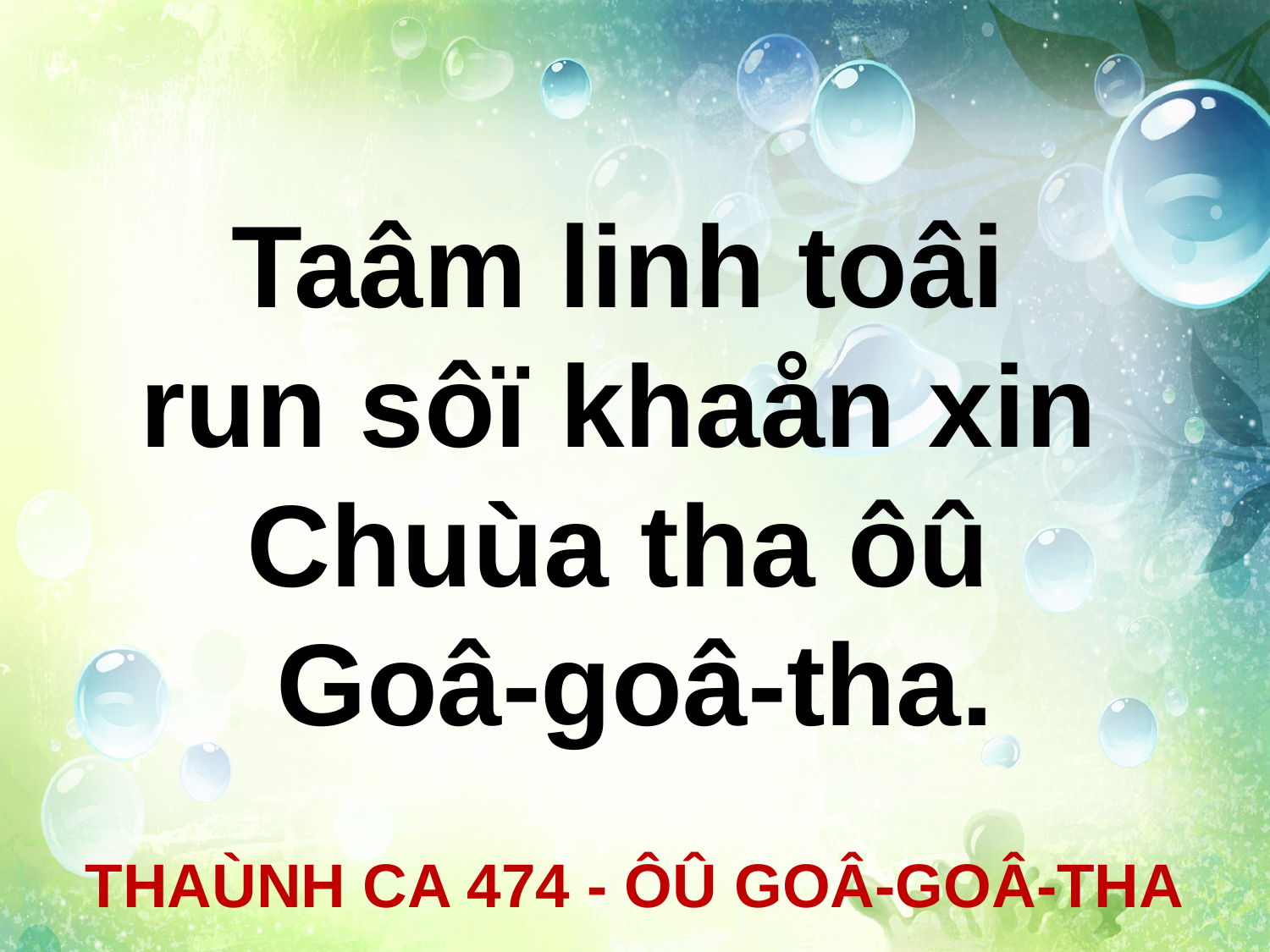

Taâm linh toâi
run sôï khaån xin
Chuùa tha ôû
Goâ-goâ-tha.
THAÙNH CA 474 - ÔÛ GOÂ-GOÂ-THA